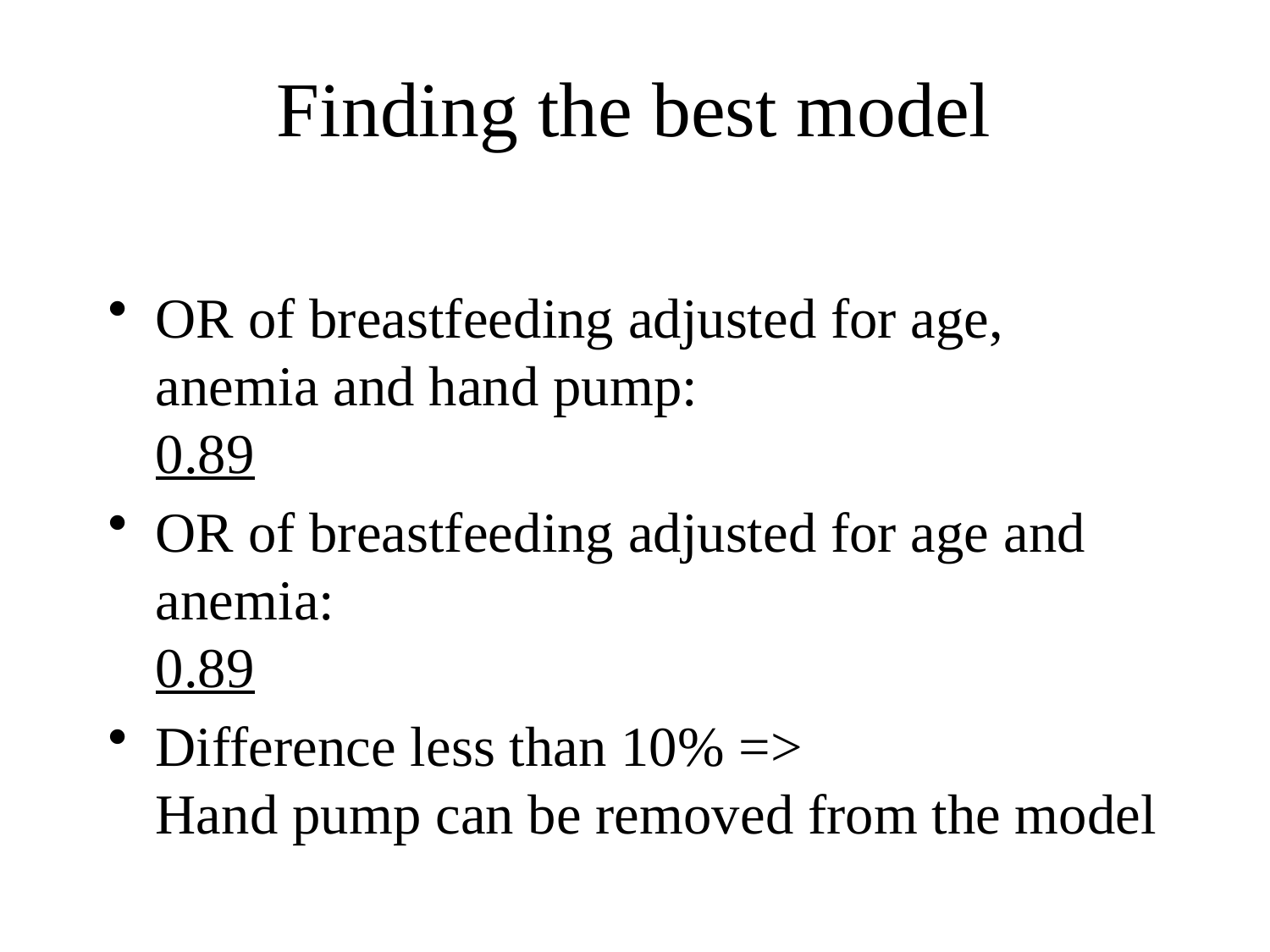

# Finding the best model
OR of breastfeeding adjusted for age,  anemia and hand pump:
0.89
OR of breastfeeding adjusted for age and anemia:
0.89
Difference less than 10% =>
Hand pump can be removed from the model